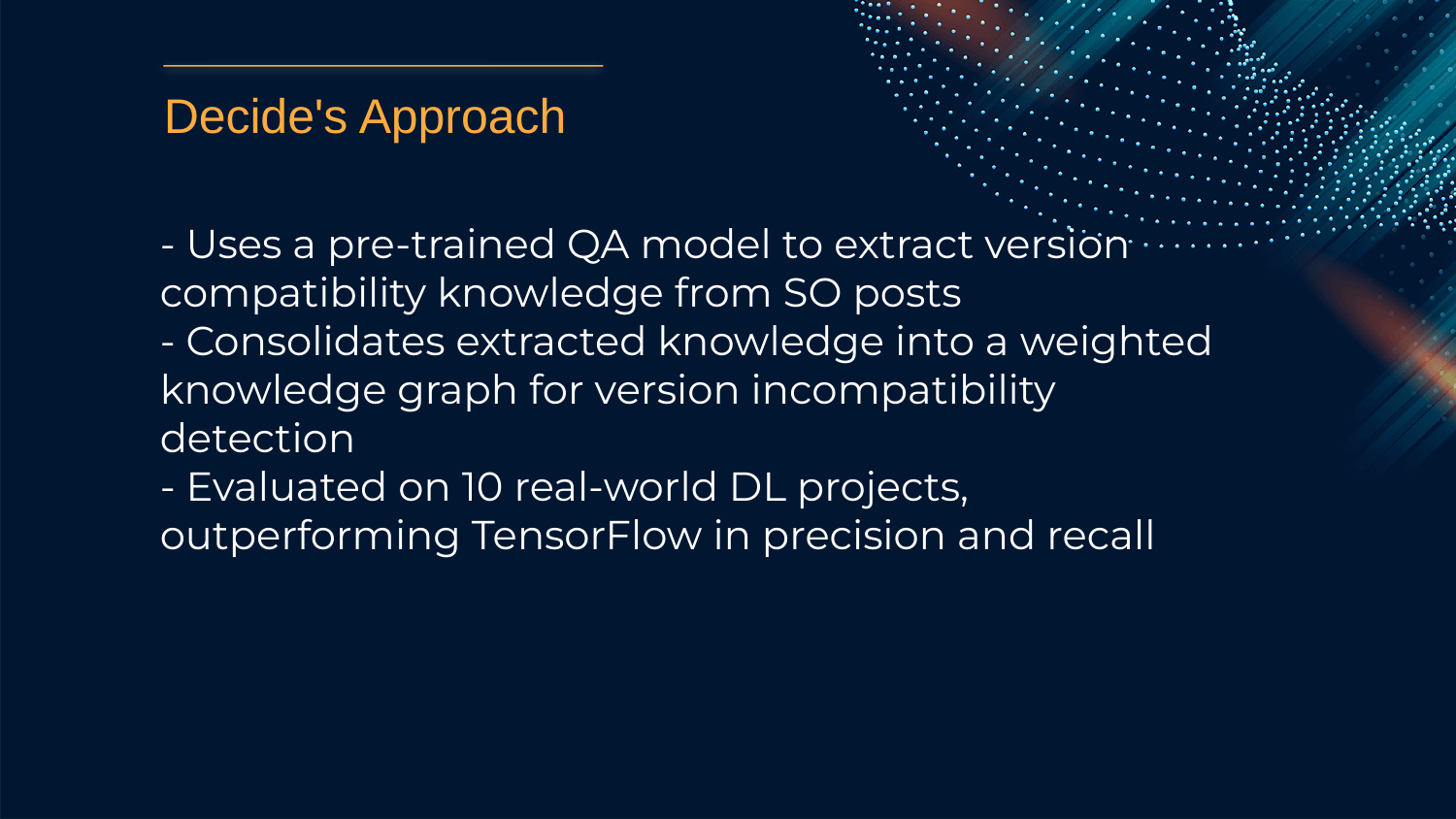

Decide's Approach
- Uses a pre-trained QA model to extract version compatibility knowledge from SO posts
- Consolidates extracted knowledge into a weighted knowledge graph for version incompatibility detection
- Evaluated on 10 real-world DL projects, outperforming TensorFlow in precision and recall